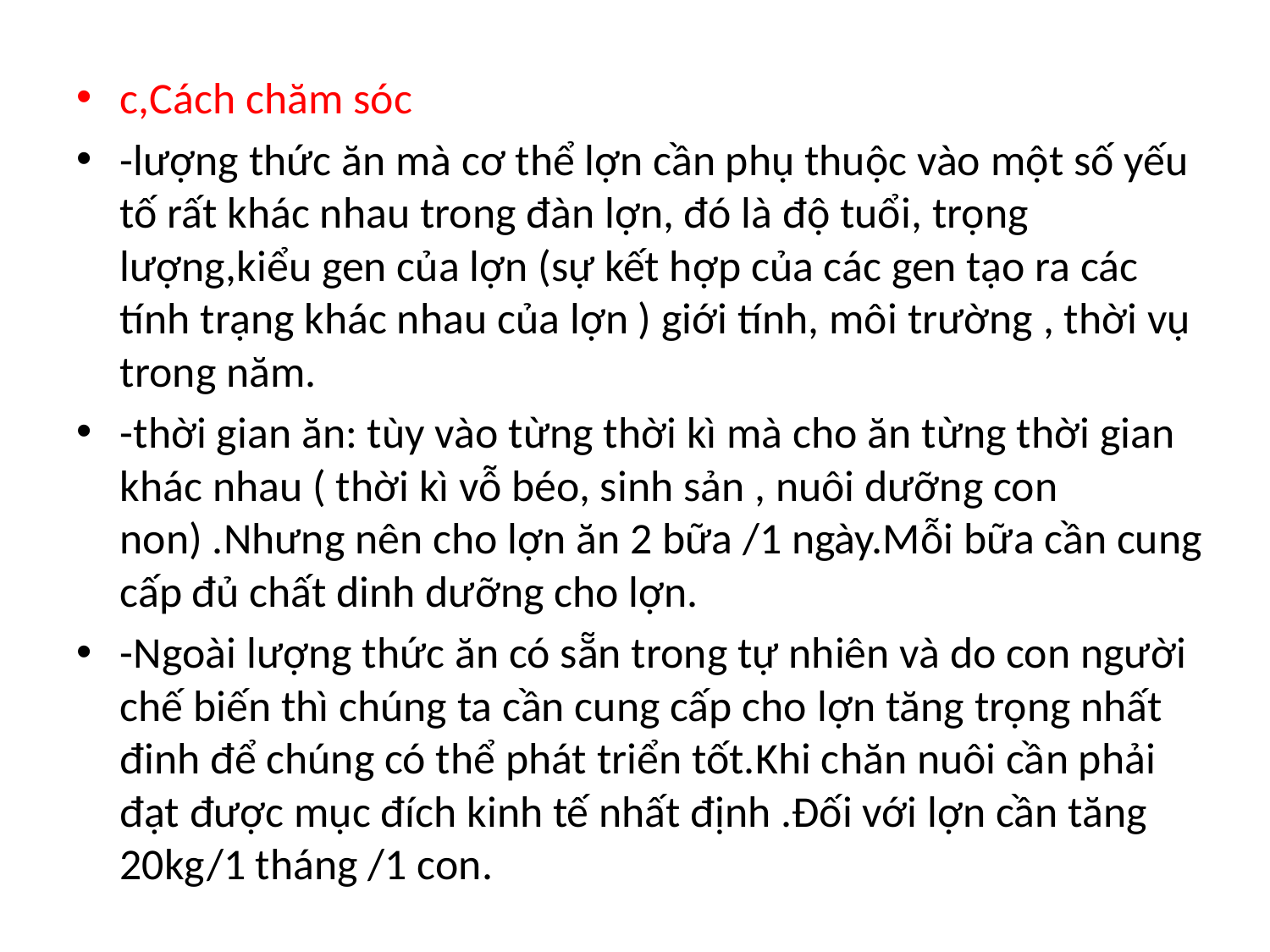

c,Cách chăm sóc
-lượng thức ăn mà cơ thể lợn cần phụ thuộc vào một số yếu tố rất khác nhau trong đàn lợn, đó là độ tuổi, trọng lượng,kiểu gen của lợn (sự kết hợp của các gen tạo ra các tính trạng khác nhau của lợn ) giới tính, môi trường , thời vụ trong năm.
-thời gian ăn: tùy vào từng thời kì mà cho ăn từng thời gian khác nhau ( thời kì vỗ béo, sinh sản , nuôi dưỡng con non) .Nhưng nên cho lợn ăn 2 bữa /1 ngày.Mỗi bữa cần cung cấp đủ chất dinh dưỡng cho lợn.
-Ngoài lượng thức ăn có sẵn trong tự nhiên và do con người chế biến thì chúng ta cần cung cấp cho lợn tăng trọng nhất đinh để chúng có thể phát triển tốt.Khi chăn nuôi cần phải đạt được mục đích kinh tế nhất định .Đối với lợn cần tăng 20kg/1 tháng /1 con.

#